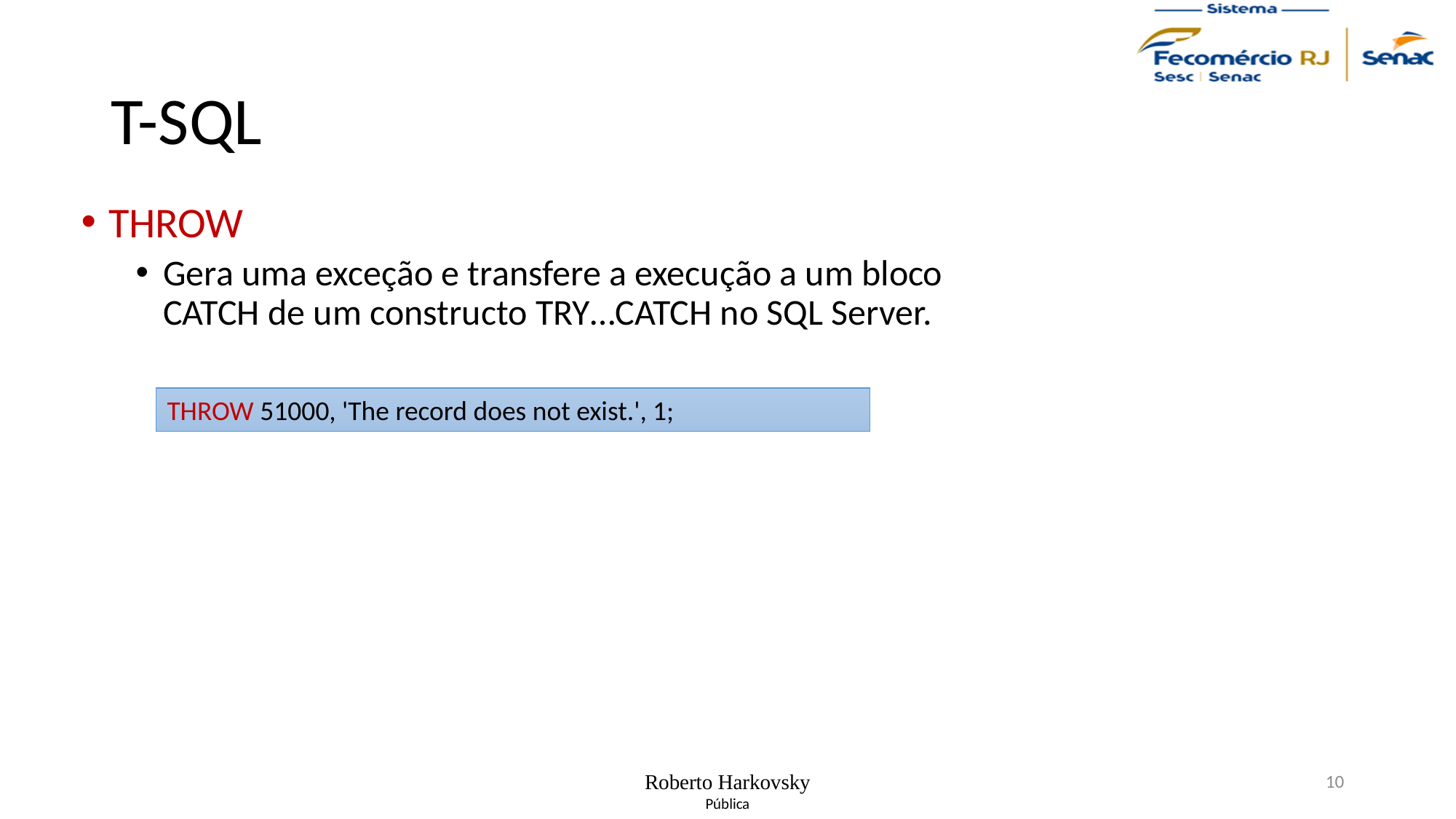

# T-SQL
THROW
Gera uma exceção e transfere a execução a um bloco CATCH de um constructo TRY…CATCH no SQL Server.
THROW 51000, 'The record does not exist.', 1;
Roberto Harkovsky
10